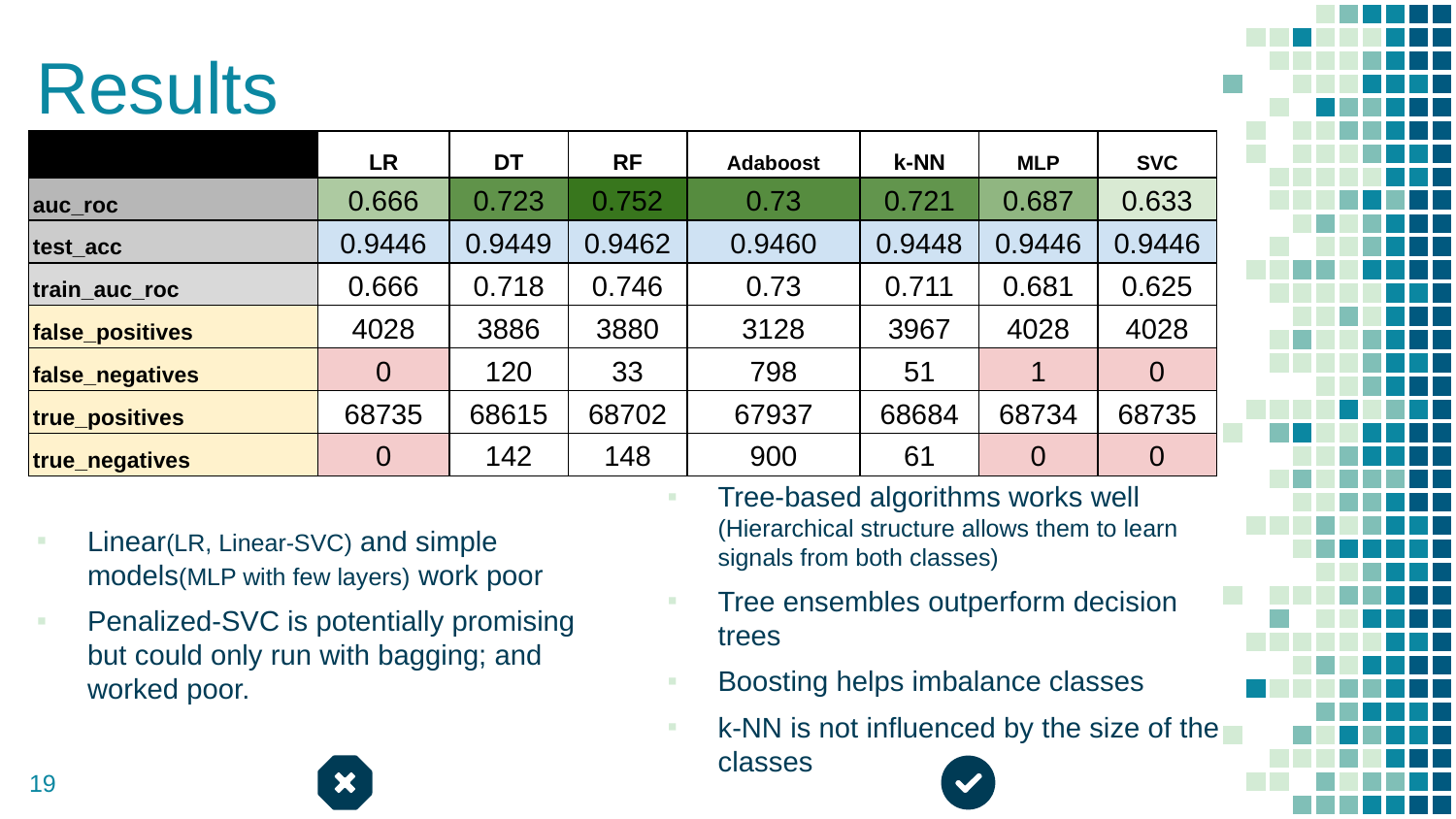

# Results
|  | LR | DT | RF | Adaboost | k-NN | MLP | SVC |
| --- | --- | --- | --- | --- | --- | --- | --- |
| auc\_roc | 0.666 | 0.723 | 0.752 | 0.73 | 0.721 | 0.687 | 0.633 |
| test\_acc | 0.9446 | 0.9449 | 0.9462 | 0.9460 | 0.9448 | 0.9446 | 0.9446 |
| train\_auc\_roc | 0.666 | 0.718 | 0.746 | 0.73 | 0.711 | 0.681 | 0.625 |
| false\_positives | 4028 | 3886 | 3880 | 3128 | 3967 | 4028 | 4028 |
| false\_negatives | 0 | 120 | 33 | 798 | 51 | 1 | 0 |
| true\_positives | 68735 | 68615 | 68702 | 67937 | 68684 | 68734 | 68735 |
| true\_negatives | 0 | 142 | 148 | 900 | 61 | 0 | 0 |
Tree-based algorithms works well
(Hierarchical structure allows them to learn signals from both classes)
Tree ensembles outperform decision trees
Boosting helps imbalance classes
k-NN is not influenced by the size of the classes
Linear(LR, Linear-SVC) and simple models(MLP with few layers) work poor
Penalized-SVC is potentially promising but could only run with bagging; and worked poor.
19